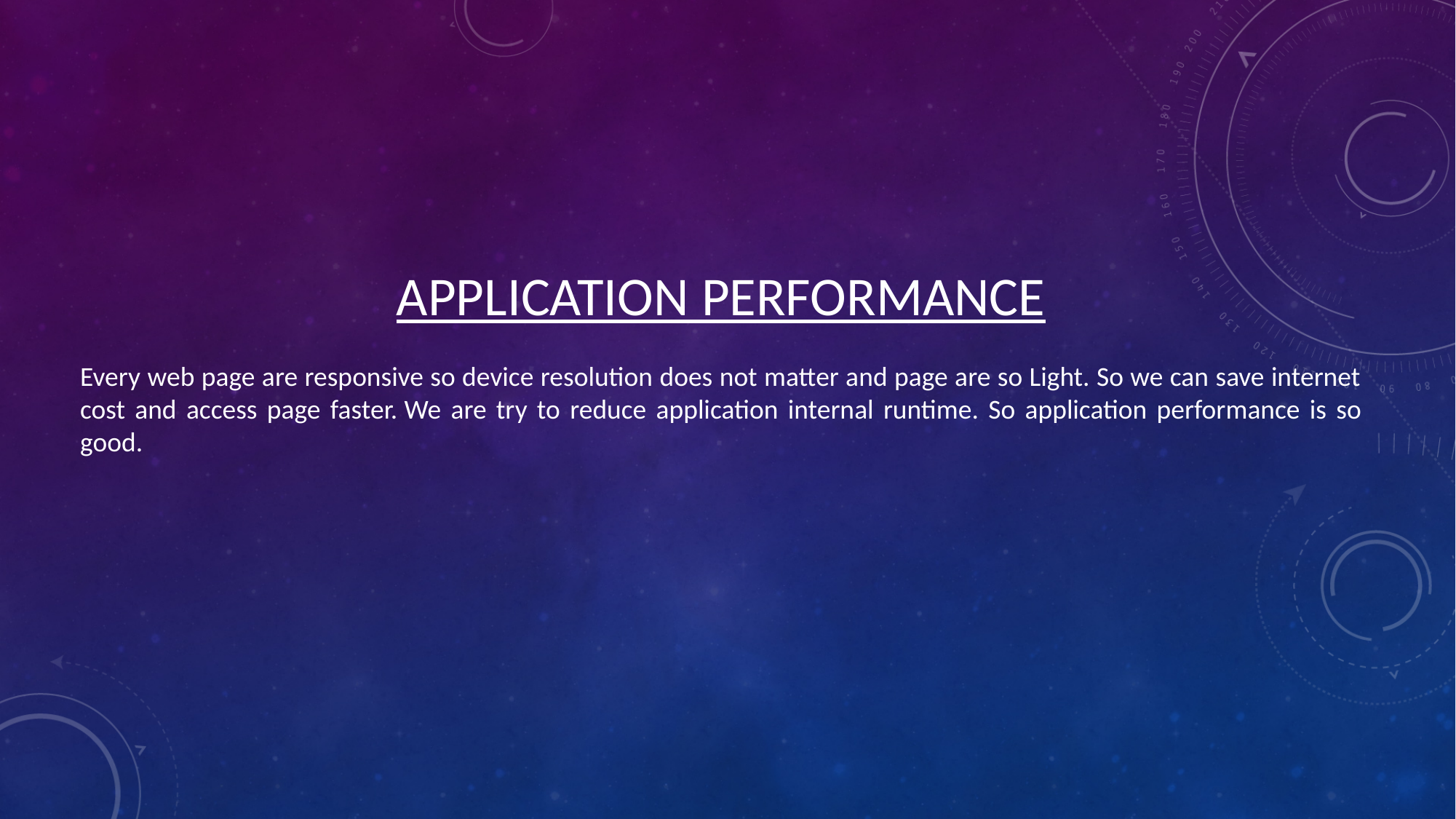

# Application Performance
Every web page are responsive so device resolution does not matter and page are so Light. So we can save internet cost and access page faster. We are try to reduce application internal runtime. So application performance is so good.